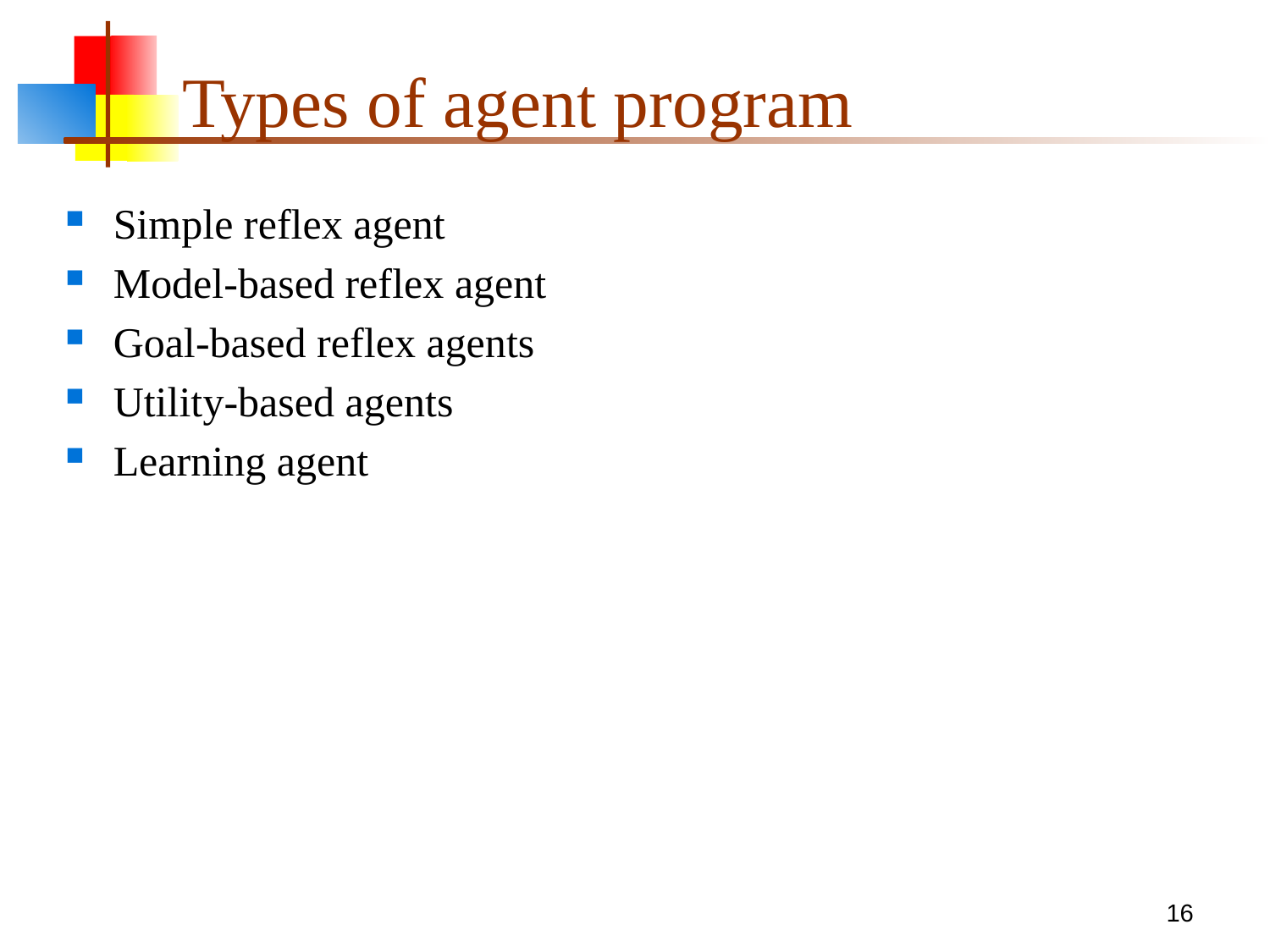

# Types of agent program
Simple reflex agent
Model-based reflex agent
Goal-based reflex agents
Utility-based agents
Learning agent
16